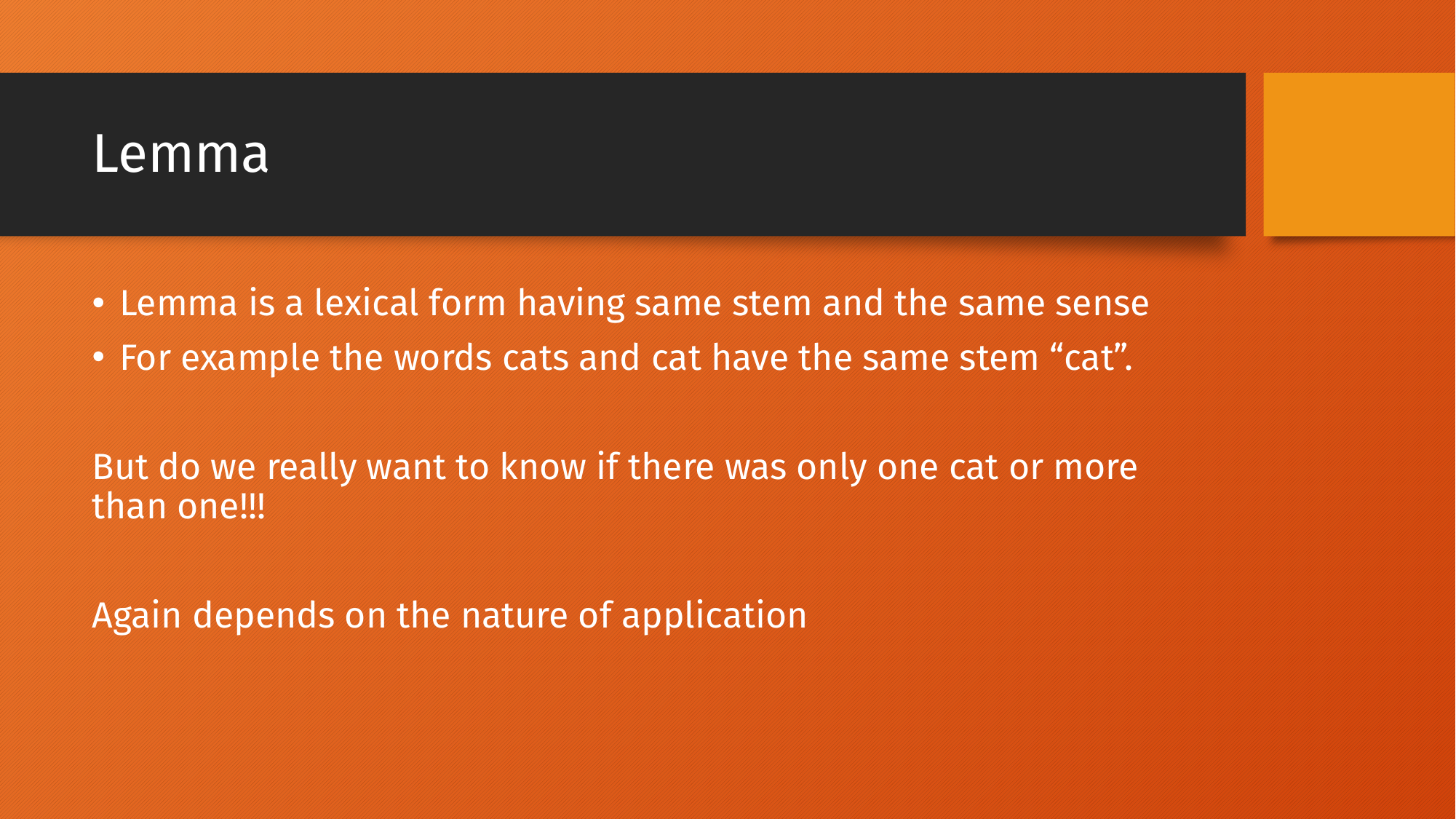

# Lemma
Lemma is a lexical form having same stem and the same sense
For example the words cats and cat have the same stem “cat”.

But do we really want to know if there was only one cat or more than one!!!

Again depends on the nature of application